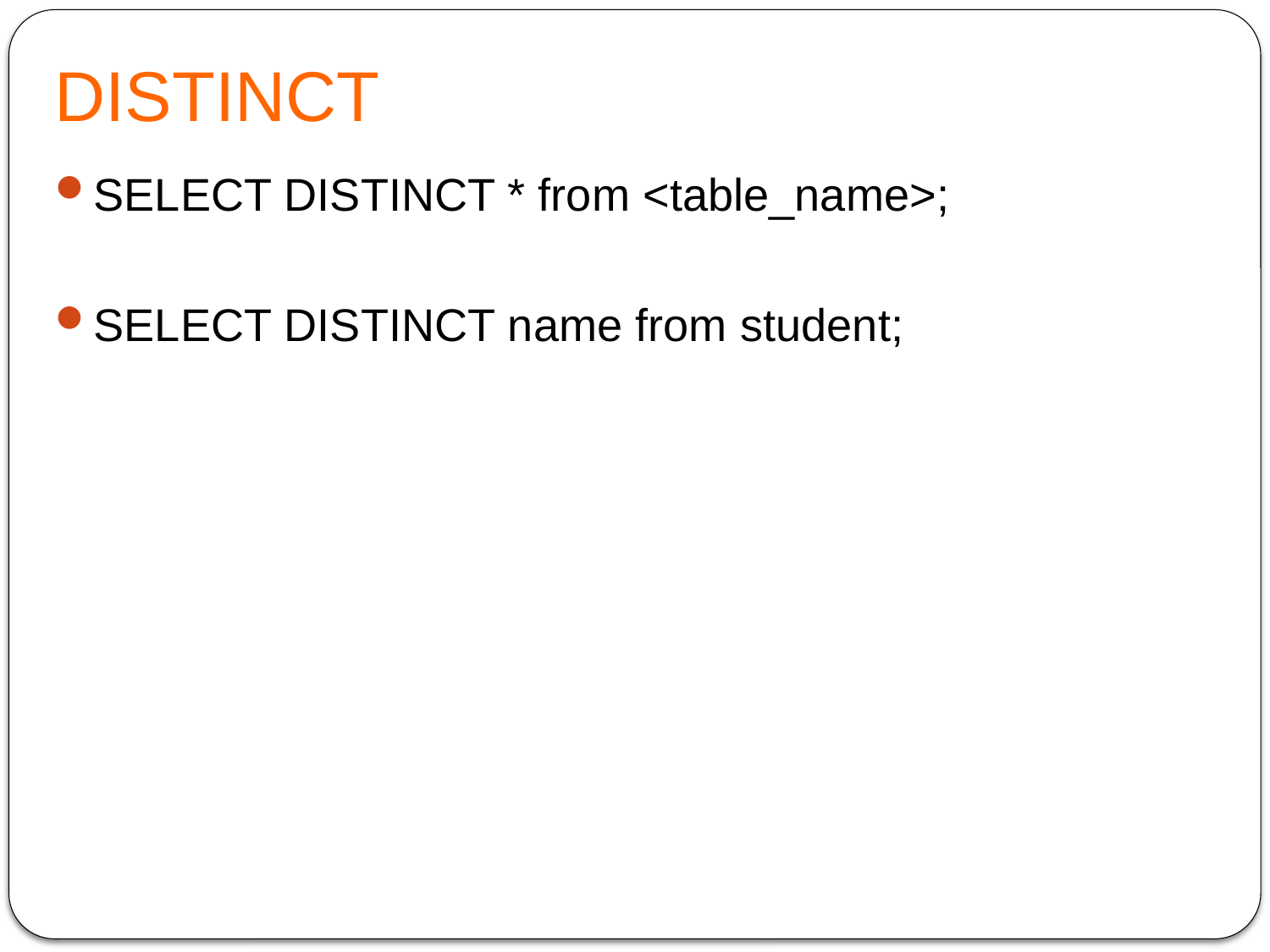

# DISTINCT
SELECT DISTINCT * from <table_name>;

SELECT DISTINCT name from student;